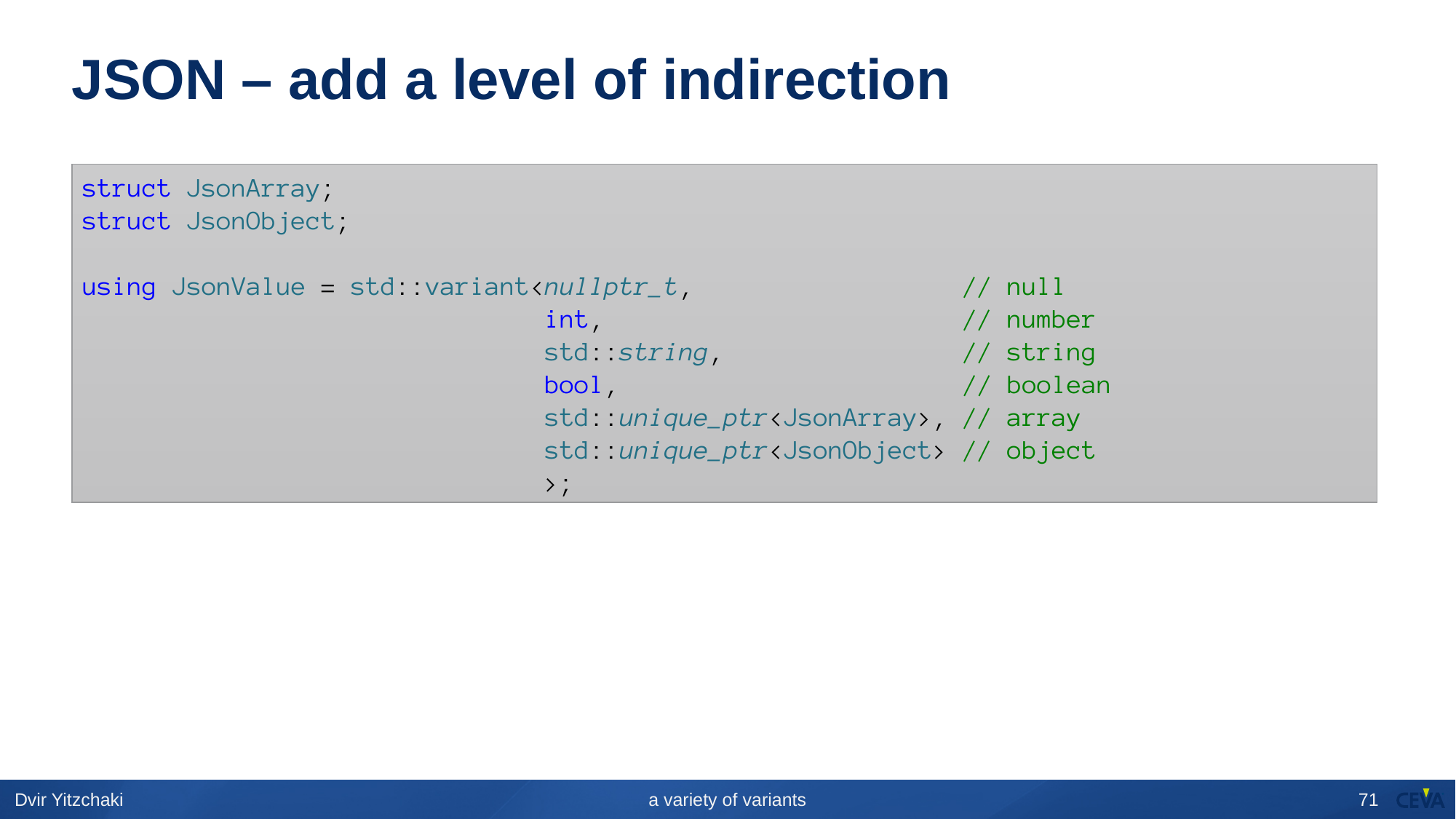

# JSON – add a level of indirection
struct JsonArray;
struct JsonObject;
using JsonValue = std::variant<nullptr_t,                  // null
                               int,                        // number
                               std::string,                // string
                               bool,                       // boolean
                               std::unique_ptr<JsonArray>, // array
                               std::unique_ptr<JsonObject> // object
                               >;